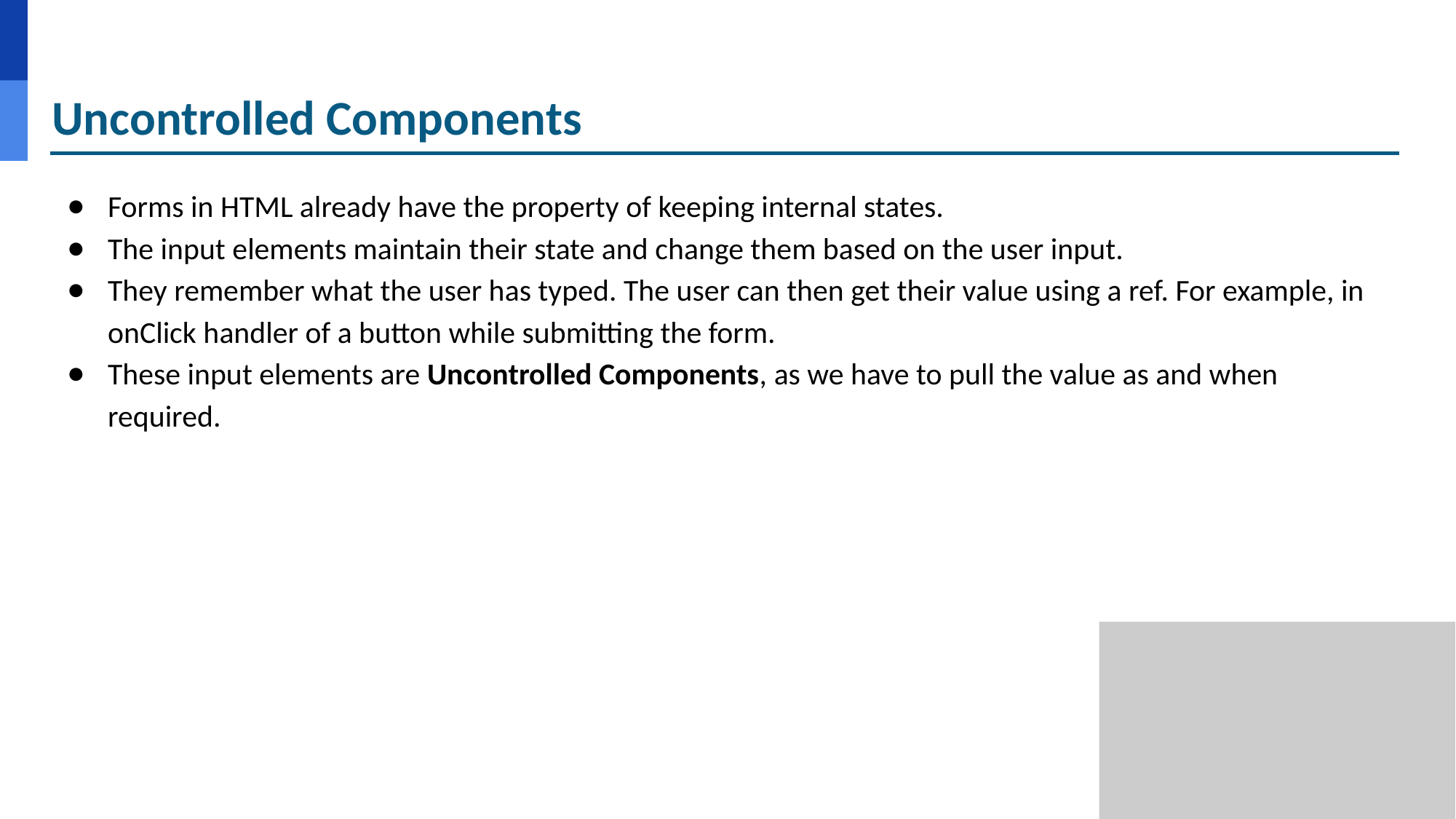

# Uncontrolled Components
Forms in HTML already have the property of keeping internal states.
The input elements maintain their state and change them based on the user input.
They remember what the user has typed. The user can then get their value using a ref. For example, in onClick handler of a button while submitting the form.
These input elements are Uncontrolled Components, as we have to pull the value as and when required.